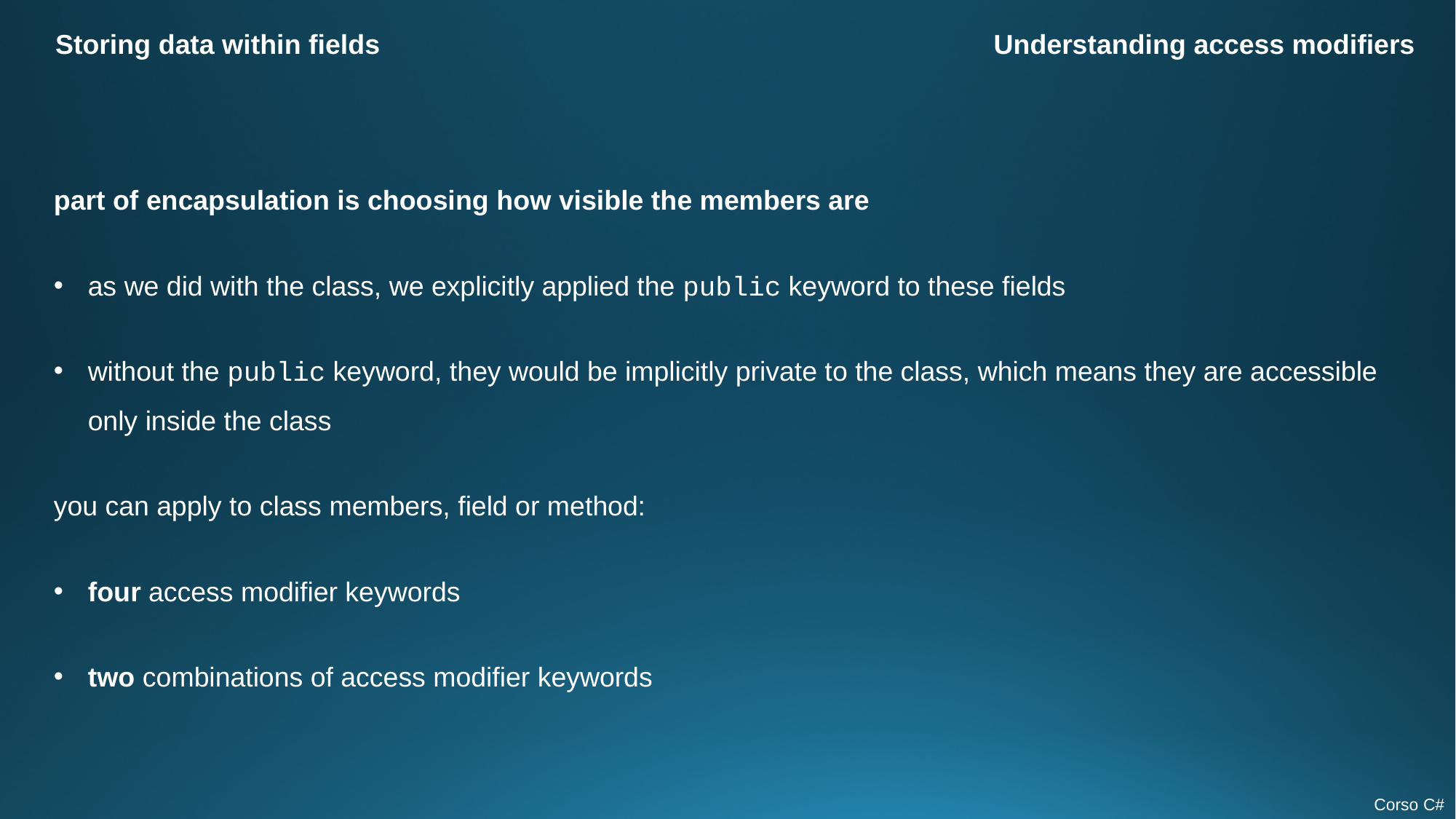

Storing data within fields
Understanding access modifiers
part of encapsulation is choosing how visible the members are
as we did with the class, we explicitly applied the public keyword to these fields
without the public keyword, they would be implicitly private to the class, which means they are accessible only inside the class
you can apply to class members, field or method:
four access modifier keywords
two combinations of access modifier keywords
Corso C#